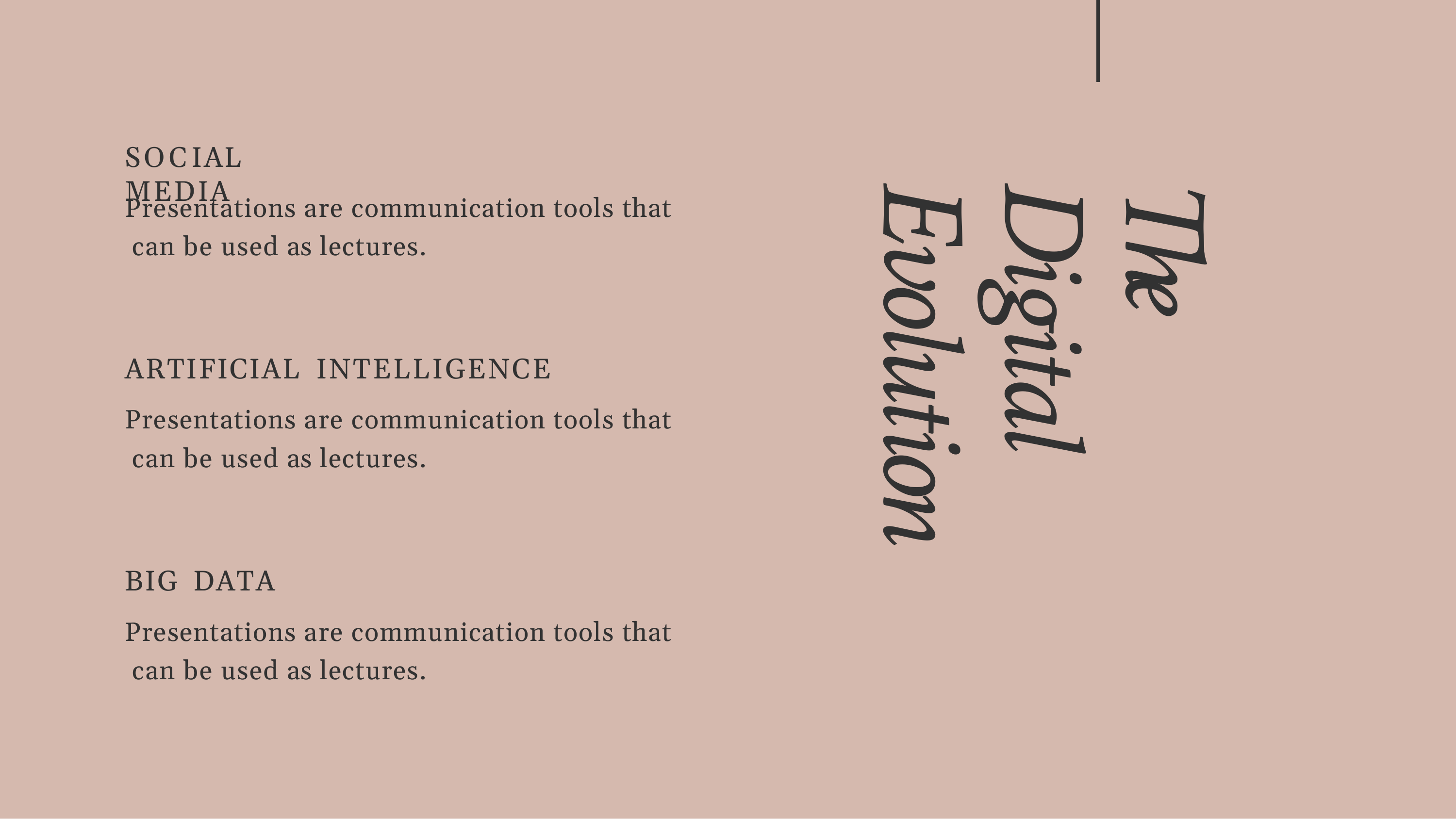

# SOCIAL	MEDIA
The Digital  Evolution
Presentations are communication tools that  can be used as lectures.

ARTIFICIAL	INTELLIGENCE
Presentations are communication tools that  can be used as lectures.

BIG	DATA
Presentations are communication tools that  can be used as lectures.